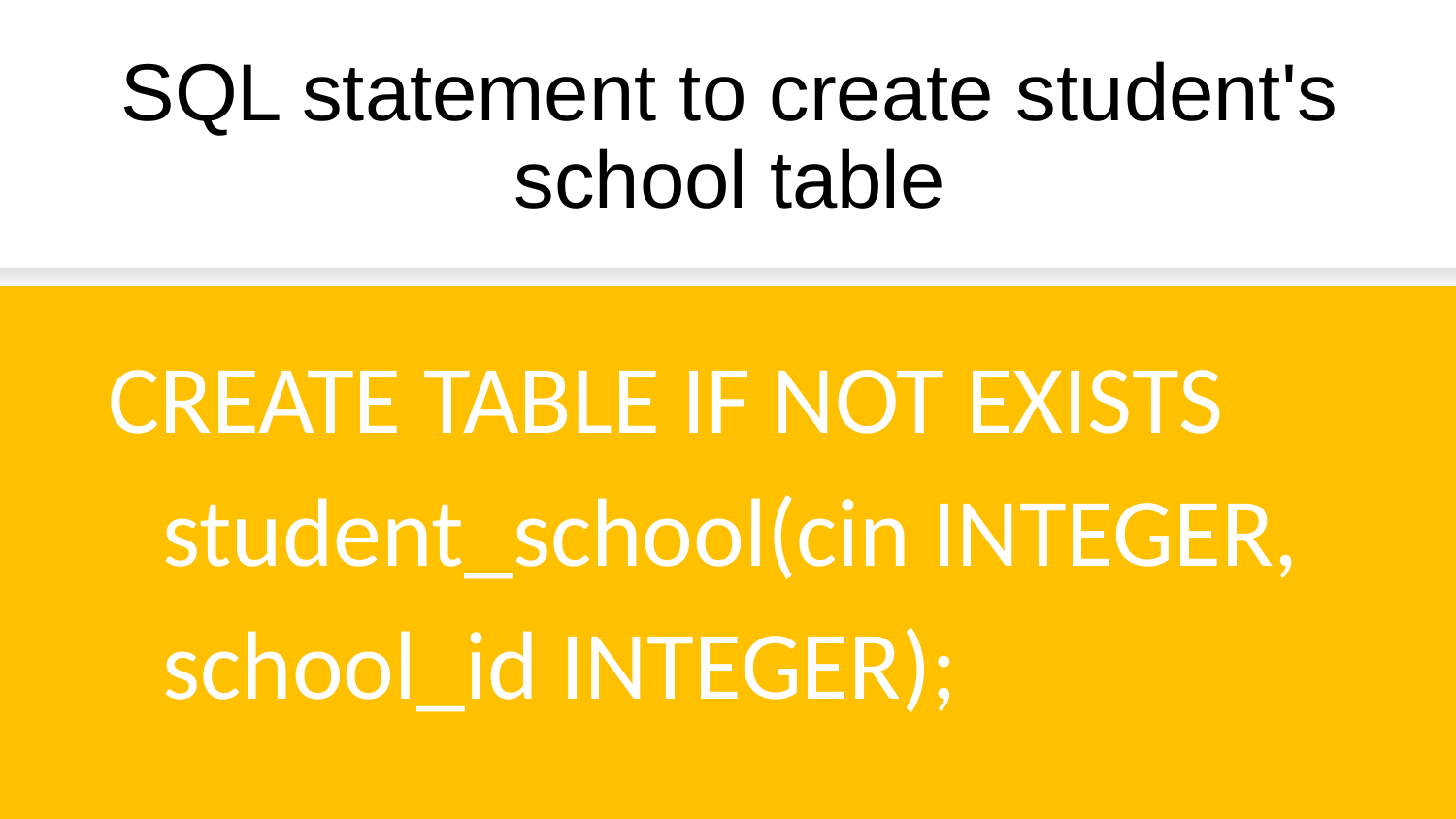

# SQL statement to create student's school table
CREATE TABLE IF NOT EXISTS student_school(cin INTEGER, school_id INTEGER);